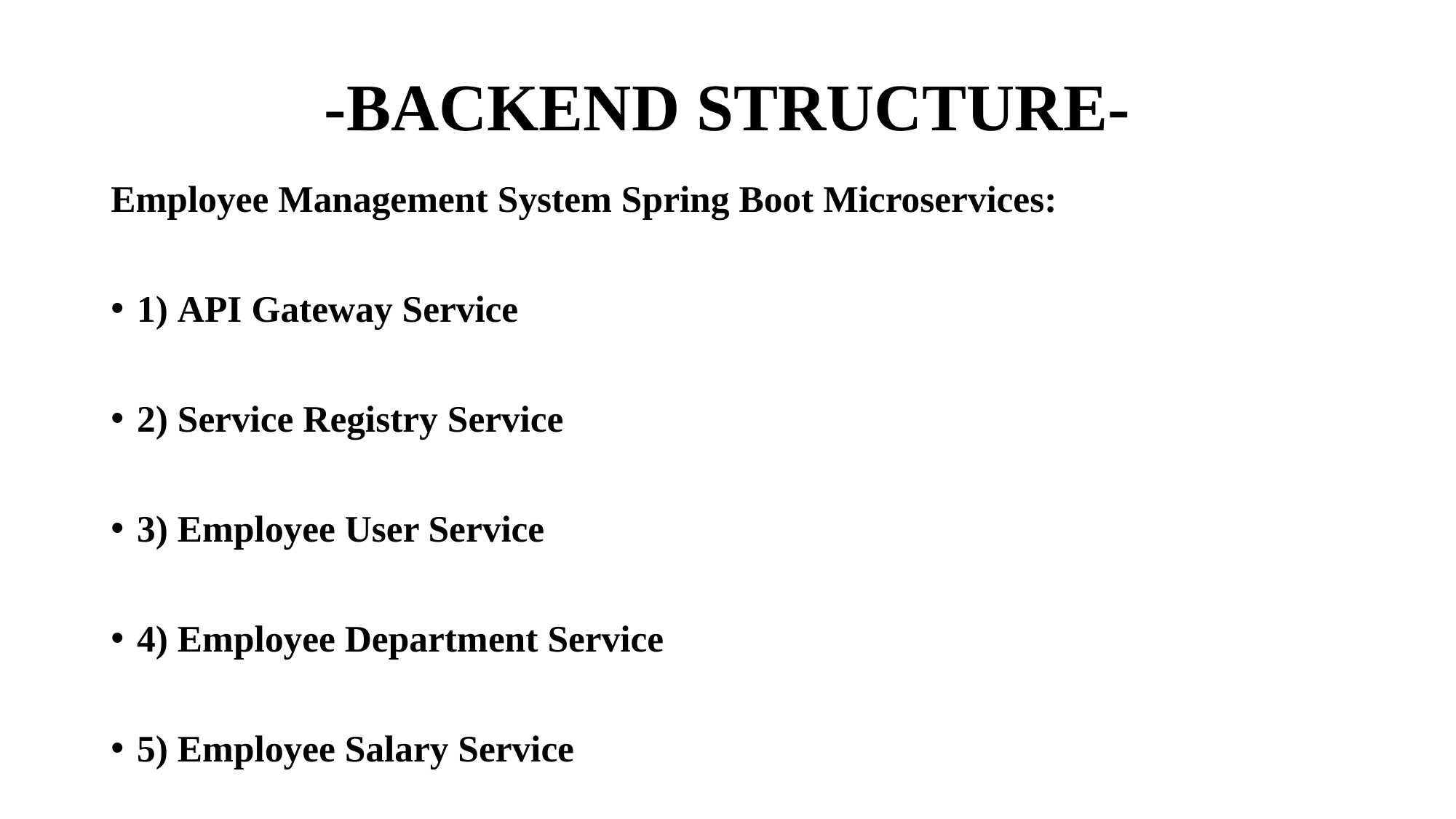

# -BACKEND STRUCTURE-
Employee Management System Spring Boot Microservices:

1) API Gateway Service

2) Service Registry Service

3) Employee User Service

4) Employee Department Service

5) Employee Salary Service